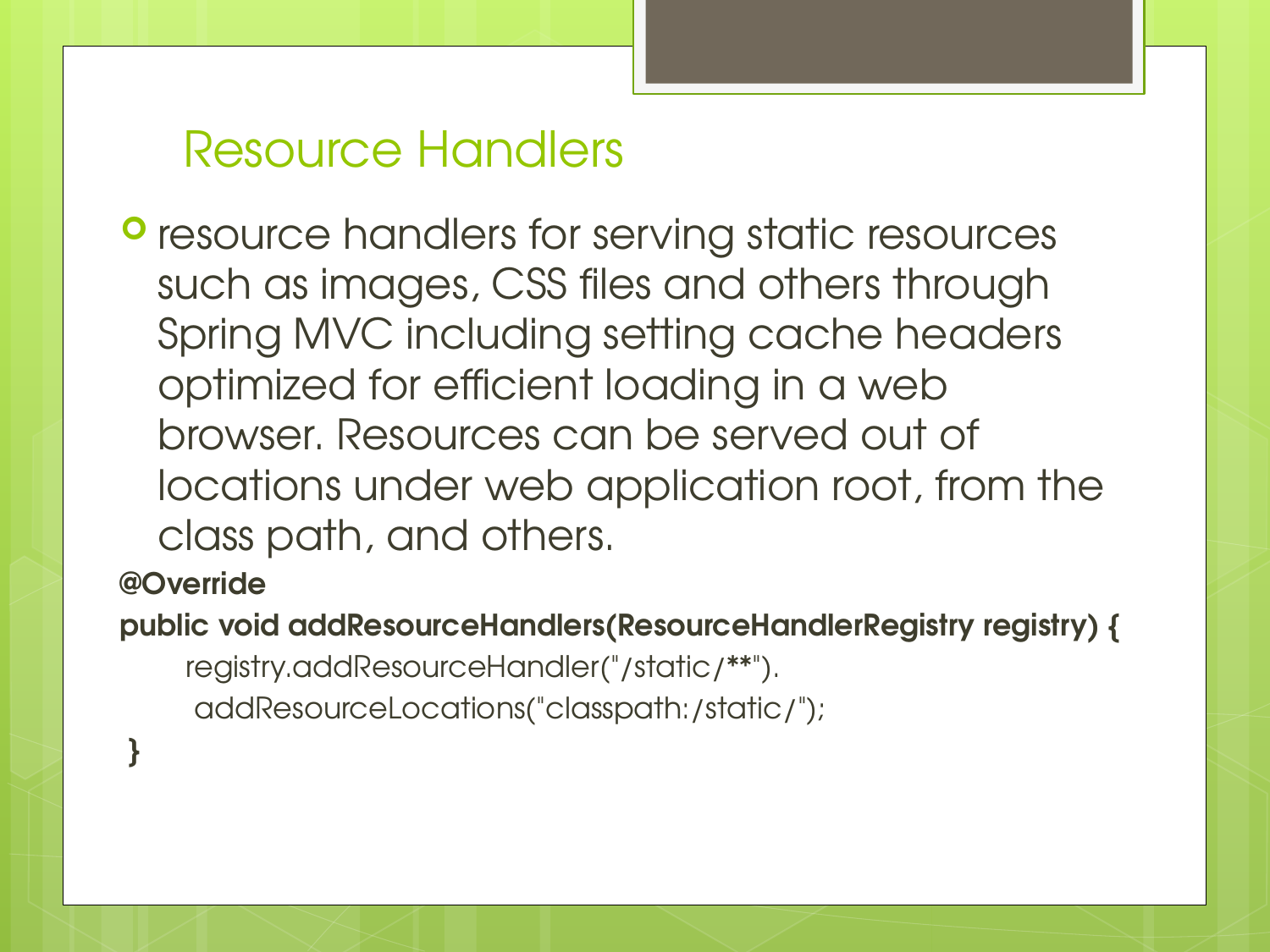

# Resource Handlers
resource handlers for serving static resources such as images, CSS files and others through Spring MVC including setting cache headers optimized for efficient loading in a web browser. Resources can be served out of locations under web application root, from the class path, and others.
@Override
public void addResourceHandlers(ResourceHandlerRegistry registry) {
        registry.addResourceHandler("/static/**").
         addResourceLocations("classpath:/static/");
 }